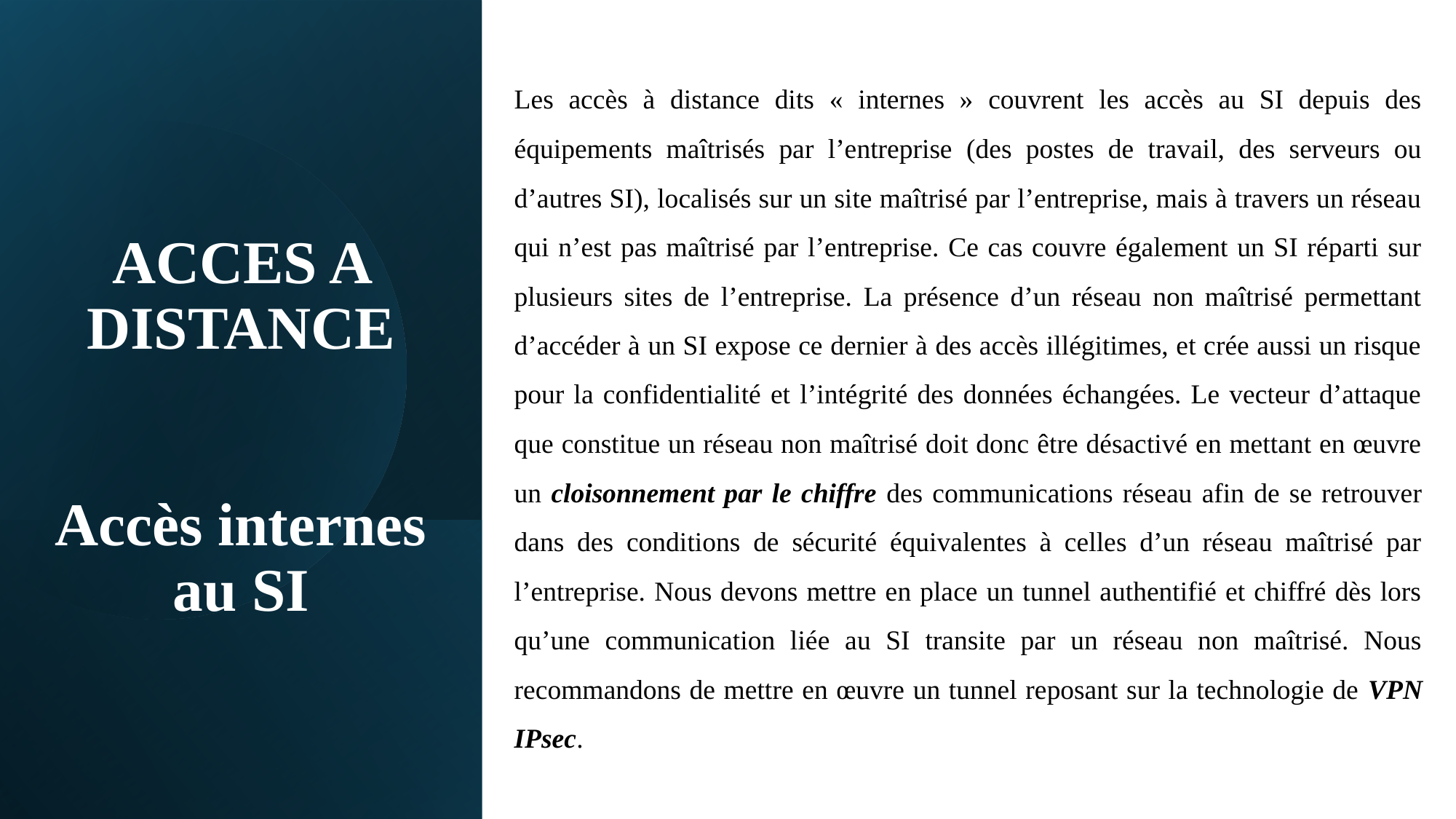

Les accès à distance dits « internes » couvrent les accès au SI depuis des équipements maîtrisés par l’entreprise (des postes de travail, des serveurs ou d’autres SI), localisés sur un site maîtrisé par l’entreprise, mais à travers un réseau qui n’est pas maîtrisé par l’entreprise. Ce cas couvre également un SI réparti sur plusieurs sites de l’entreprise. La présence d’un réseau non maîtrisé permettant d’accéder à un SI expose ce dernier à des accès illégitimes, et crée aussi un risque pour la confidentialité et l’intégrité des données échangées. Le vecteur d’attaque que constitue un réseau non maîtrisé doit donc être désactivé en mettant en œuvre un cloisonnement par le chiffre des communications réseau afin de se retrouver dans des conditions de sécurité équivalentes à celles d’un réseau maîtrisé par l’entreprise. Nous devons mettre en place un tunnel authentifié et chiffré dès lors qu’une communication liée au SI transite par un réseau non maîtrisé. Nous recommandons de mettre en œuvre un tunnel reposant sur la technologie de VPN IPsec.

# ACCES A DISTANCE Accès internes au SI